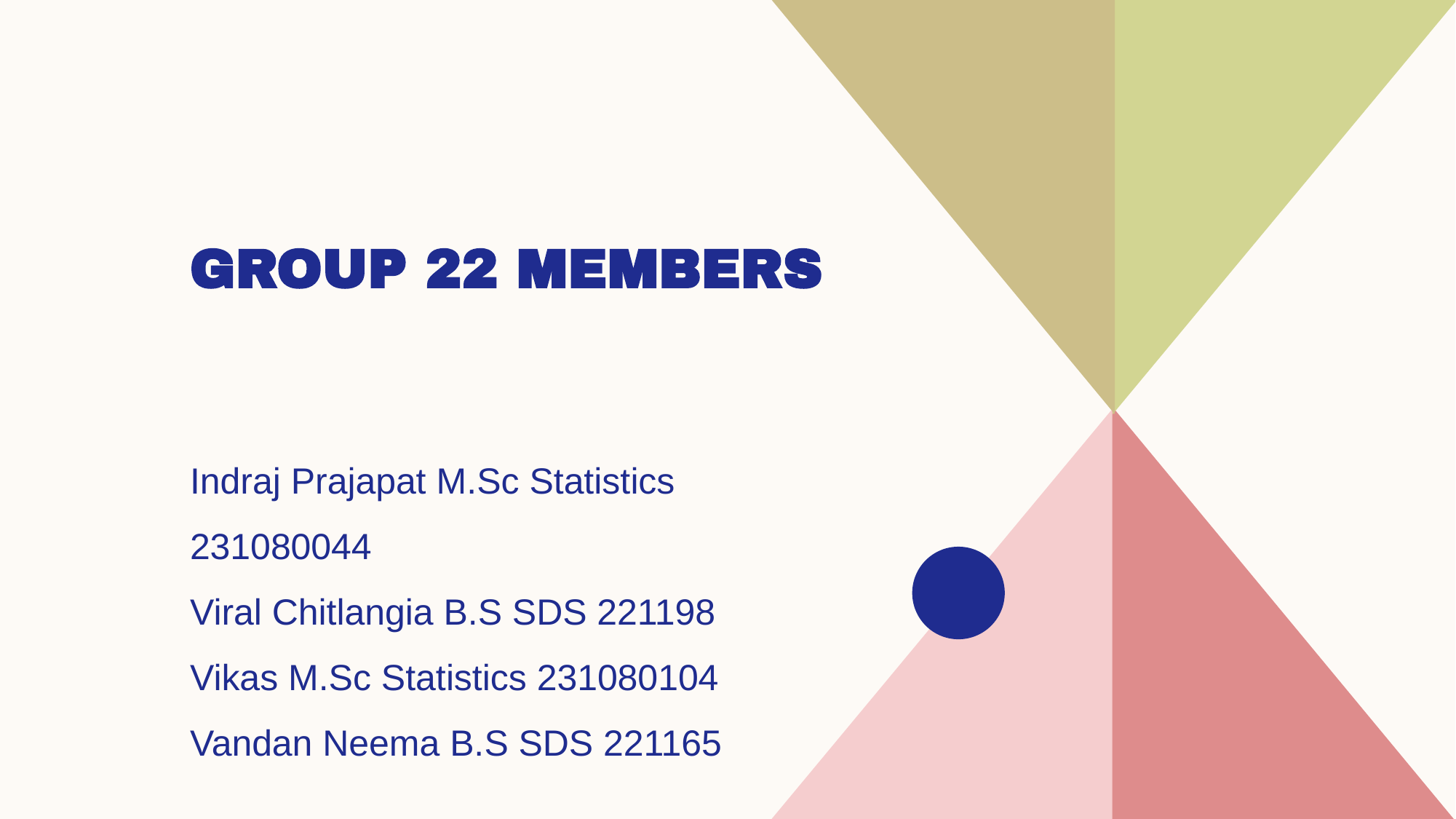

# Group 22 members
Indraj Prajapat M.Sc Statistics 231080044
Viral Chitlangia B.S SDS 221198
Vikas M.Sc Statistics 231080104
Vandan Neema B.S SDS 221165